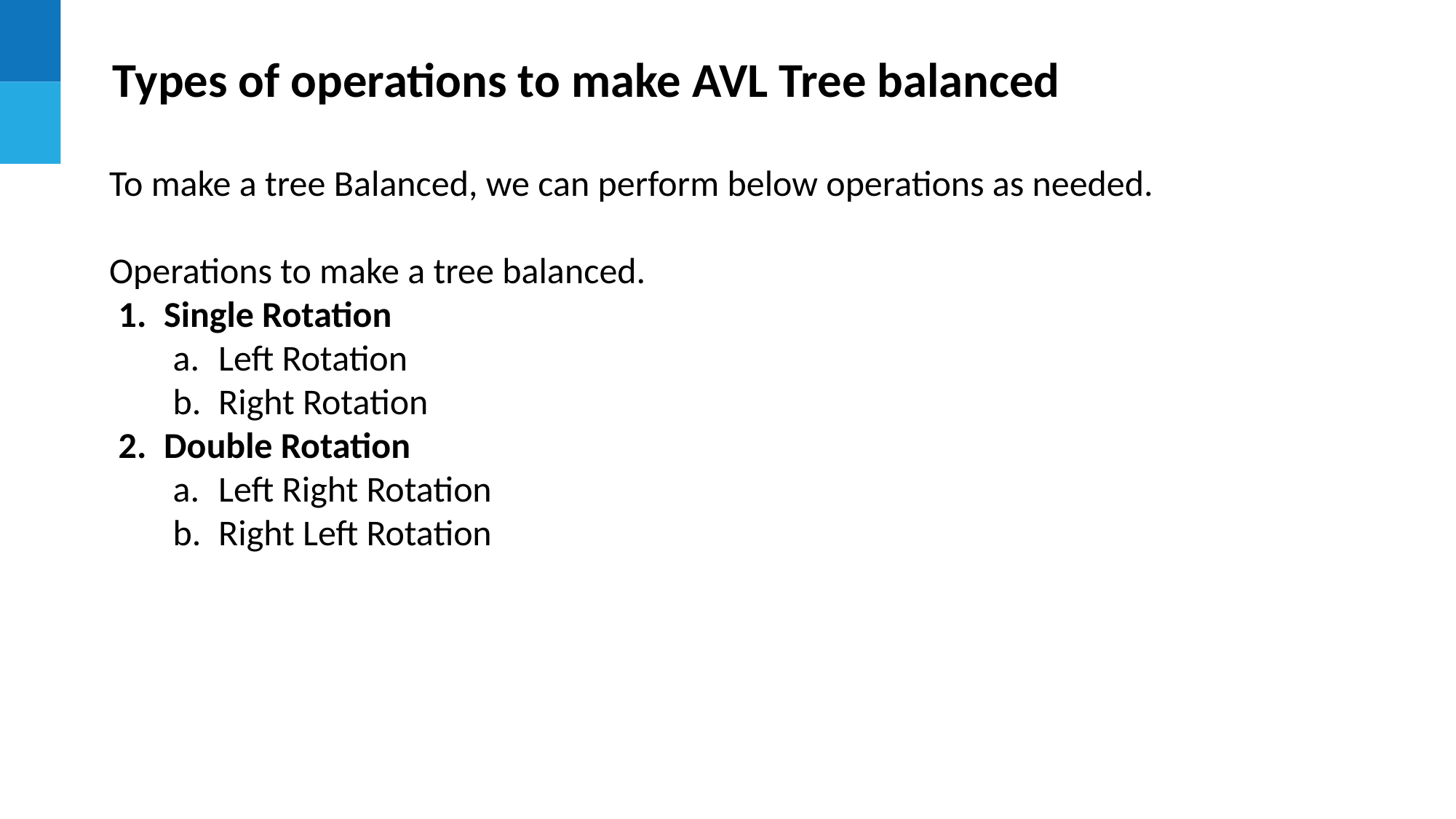

Types of operations to make AVL Tree balanced
To make a tree Balanced, we can perform below operations as needed.

Operations to make a tree balanced.
Single Rotation
Left Rotation
Right Rotation
Double Rotation
Left Right Rotation
Right Left Rotation